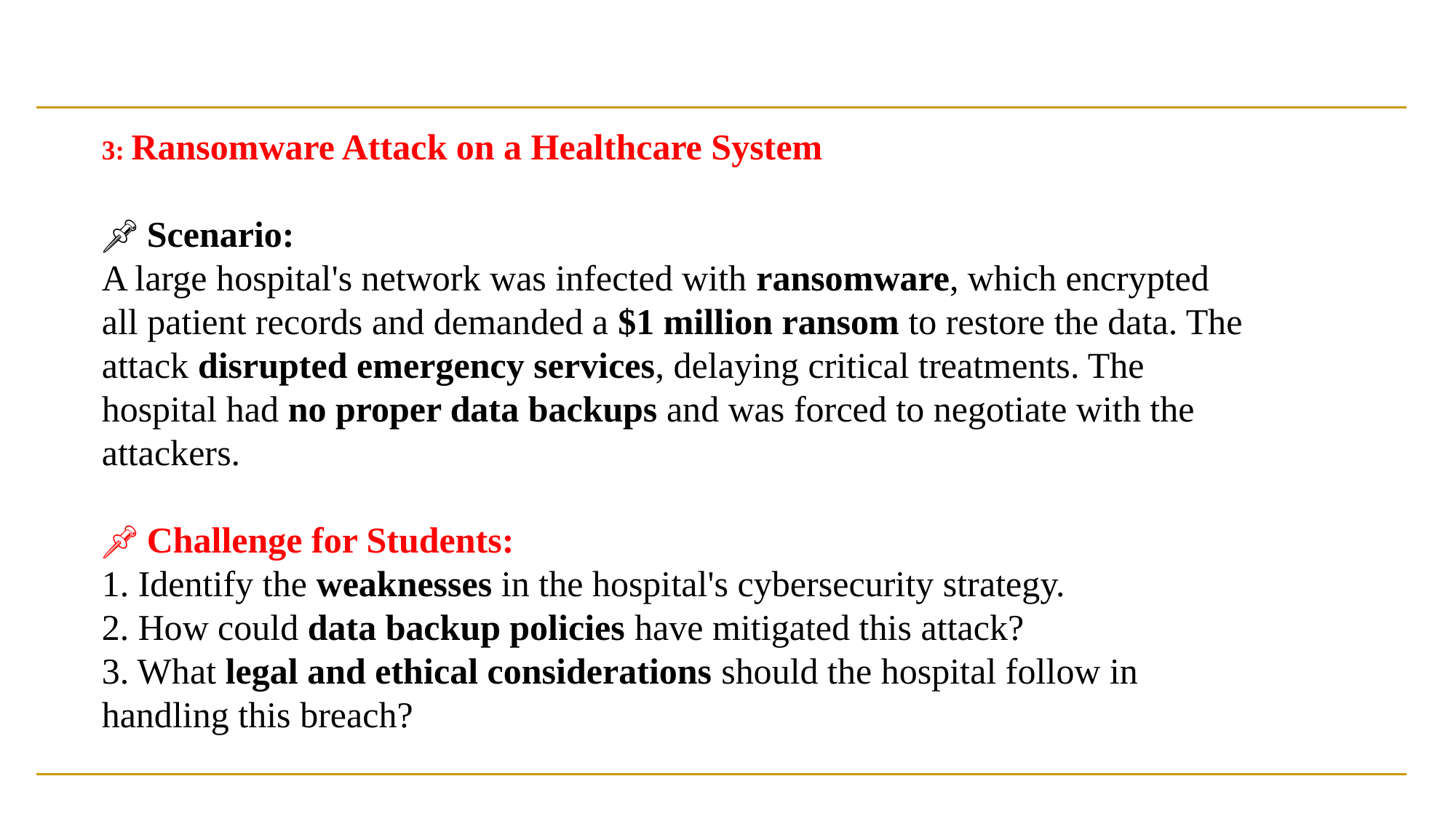

3: Ransomware Attack on a Healthcare System

📌 Scenario:
A large hospital's network was infected with ransomware, which encrypted all patient records and demanded a $1 million ransom to restore the data. The attack disrupted emergency services, delaying critical treatments. The hospital had no proper data backups and was forced to negotiate with the attackers.

📌 Challenge for Students:
1️. Identify the weaknesses in the hospital's cybersecurity strategy.
2️. How could data backup policies have mitigated this attack?
3️. What legal and ethical considerations should the hospital follow in handling this breach?